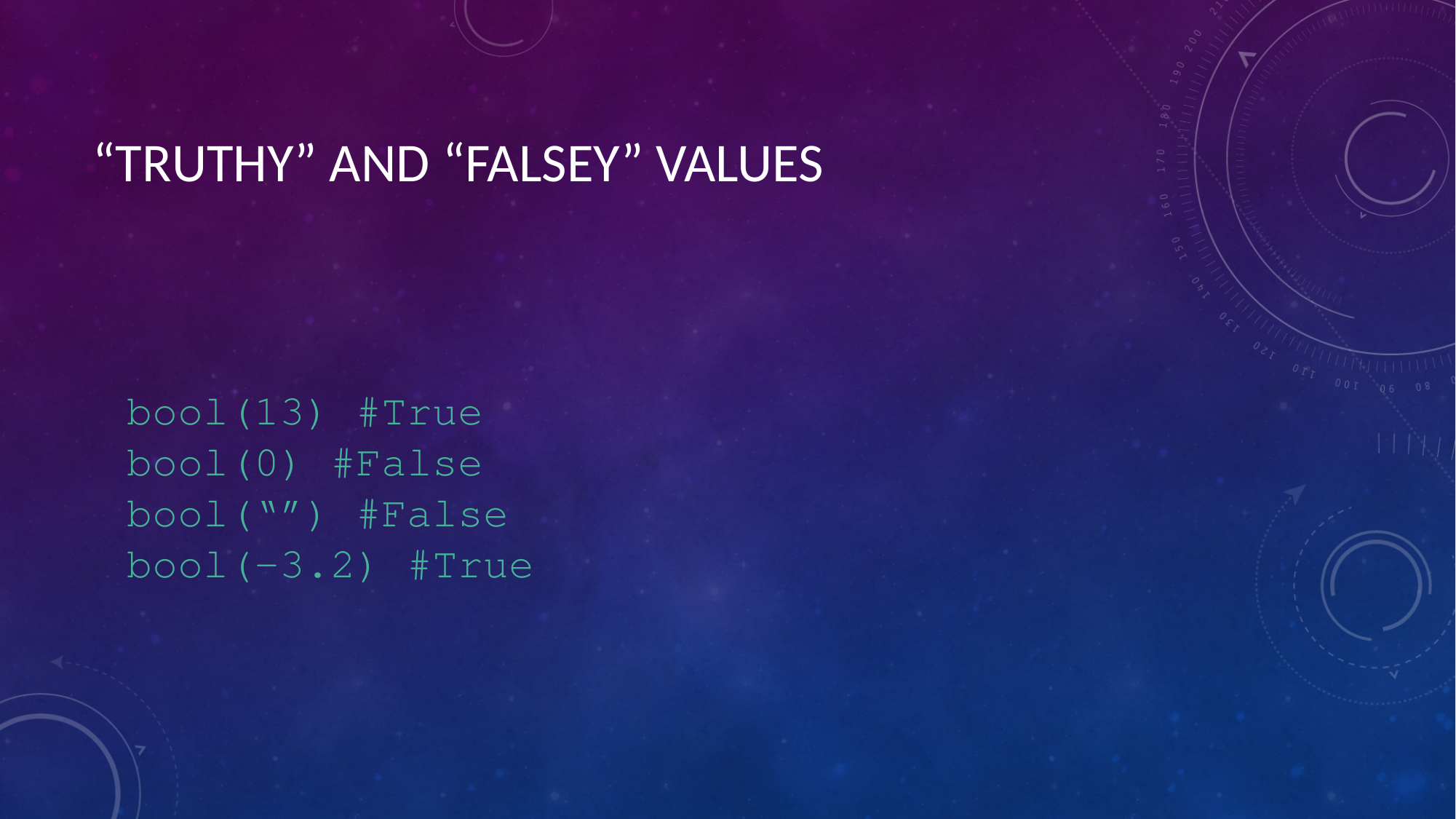

# “Truthy” and “Falsey” values
bool(13) #True
bool(0) #False
bool(“”) #False
bool(-3.2) #True